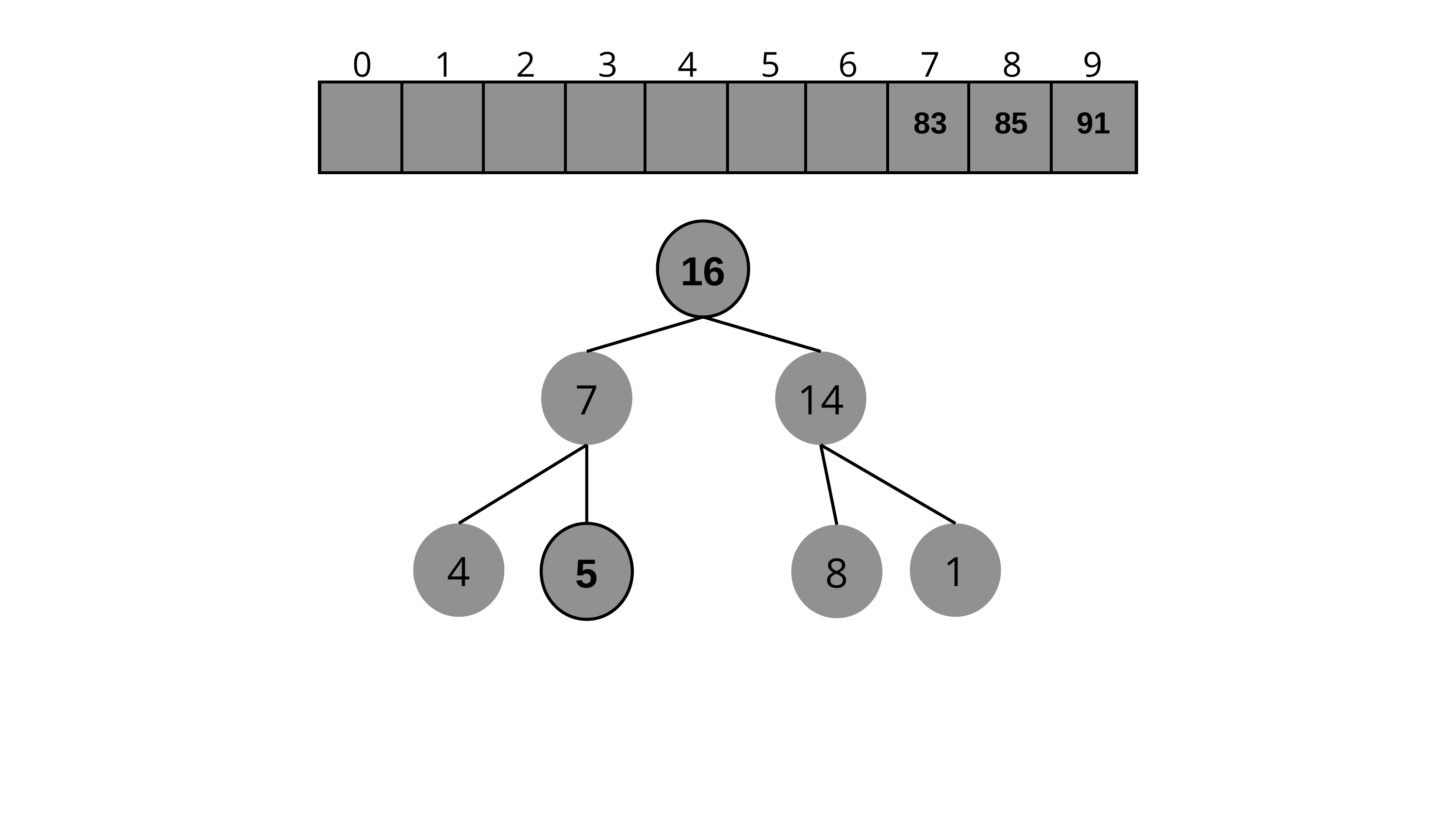

0
1
2
3
4
5
6
7
8
9

83

85

91

16

7

14

4

5

1

8